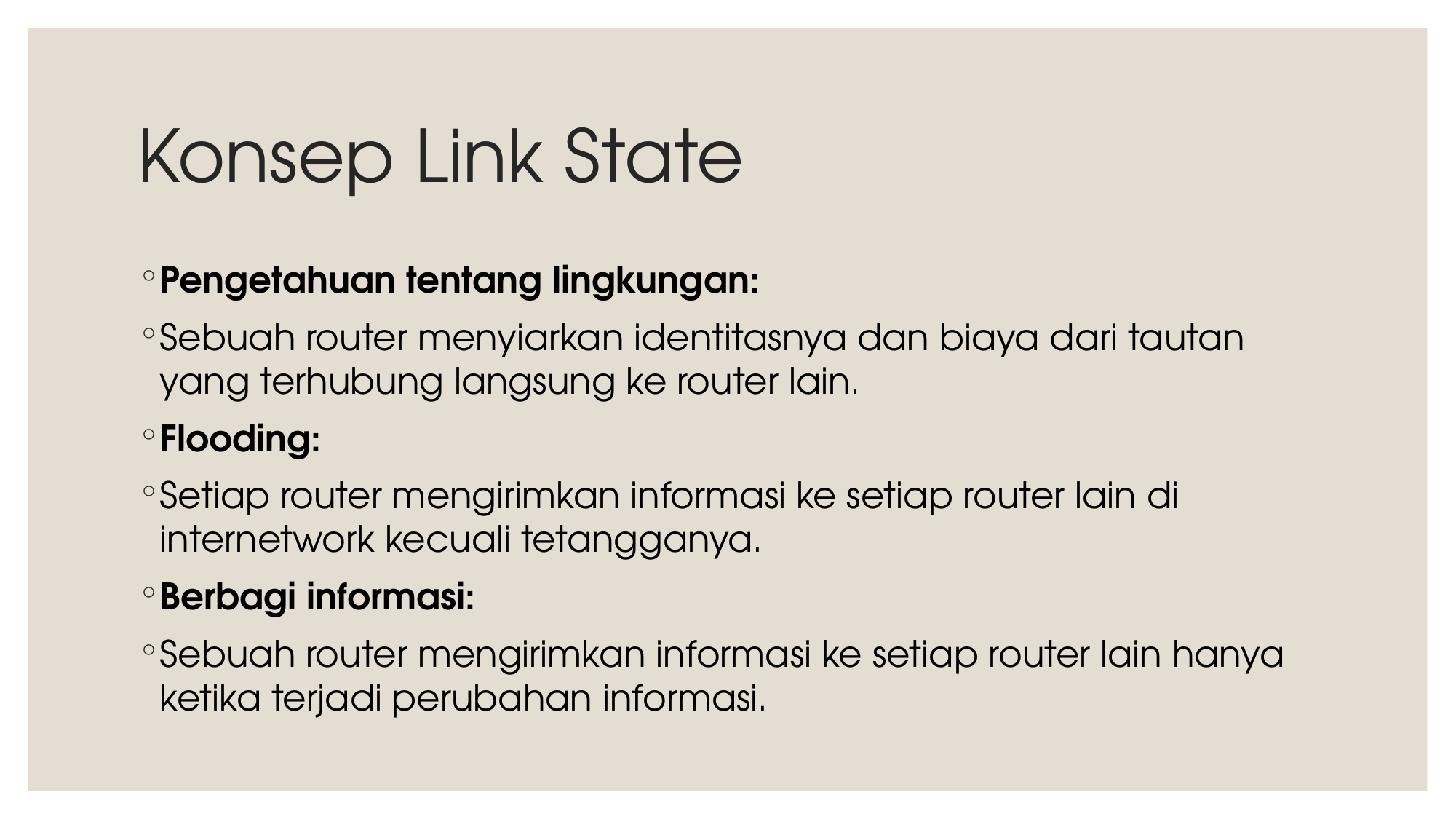

# Konsep Link State
Pengetahuan tentang lingkungan:
Sebuah router menyiarkan identitasnya dan biaya dari tautan yang terhubung langsung ke router lain.
Flooding:
Setiap router mengirimkan informasi ke setiap router lain di internetwork kecuali tetangganya.
Berbagi informasi:
Sebuah router mengirimkan informasi ke setiap router lain hanya ketika terjadi perubahan informasi.